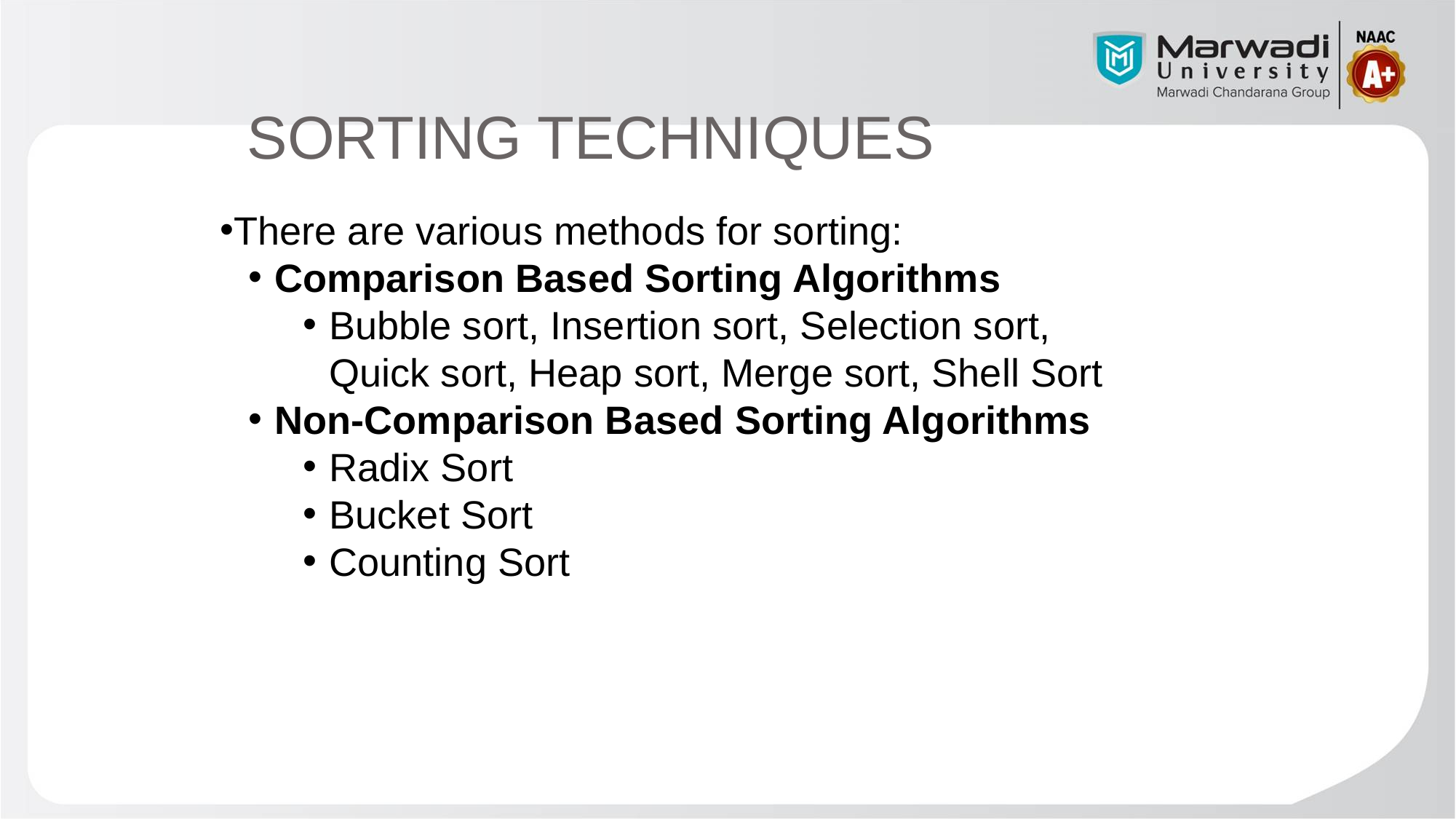

# SORTING TECHNIQUES
There are various methods for sorting:
Comparison Based Sorting Algorithms
Bubble sort, Insertion sort, Selection sort, Quick sort, Heap sort, Merge sort, Shell Sort
Non-Comparison Based Sorting Algorithms
Radix Sort
Bucket Sort
Counting Sort